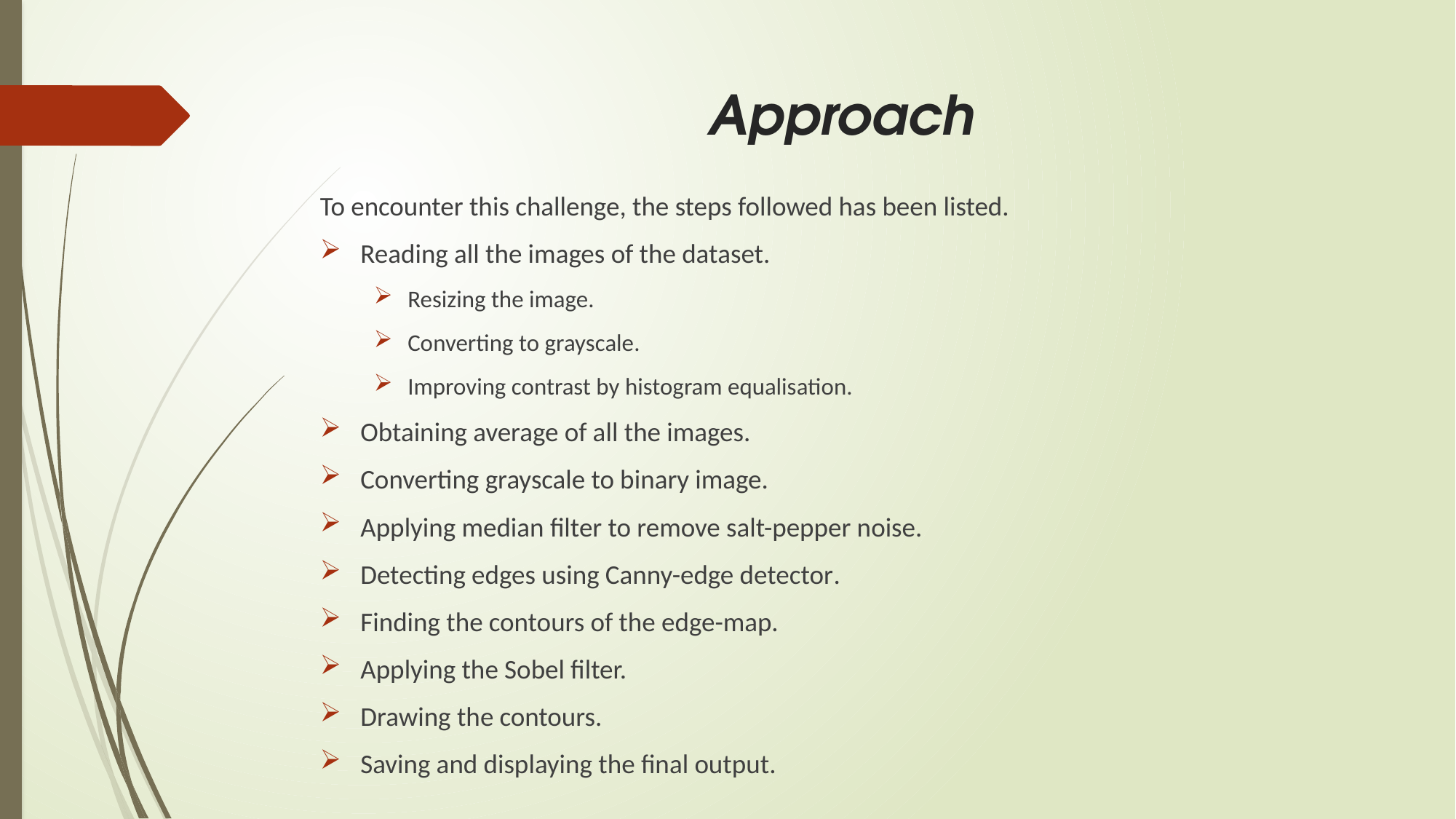

# Approach
To encounter this challenge, the steps followed has been listed.
Reading all the images of the dataset.
Resizing the image.
Converting to grayscale.
Improving contrast by histogram equalisation.
Obtaining average of all the images.
Converting grayscale to binary image.
Applying median filter to remove salt-pepper noise.
Detecting edges using Canny-edge detector.
Finding the contours of the edge-map.
Applying the Sobel filter.
Drawing the contours.
Saving and displaying the final output.